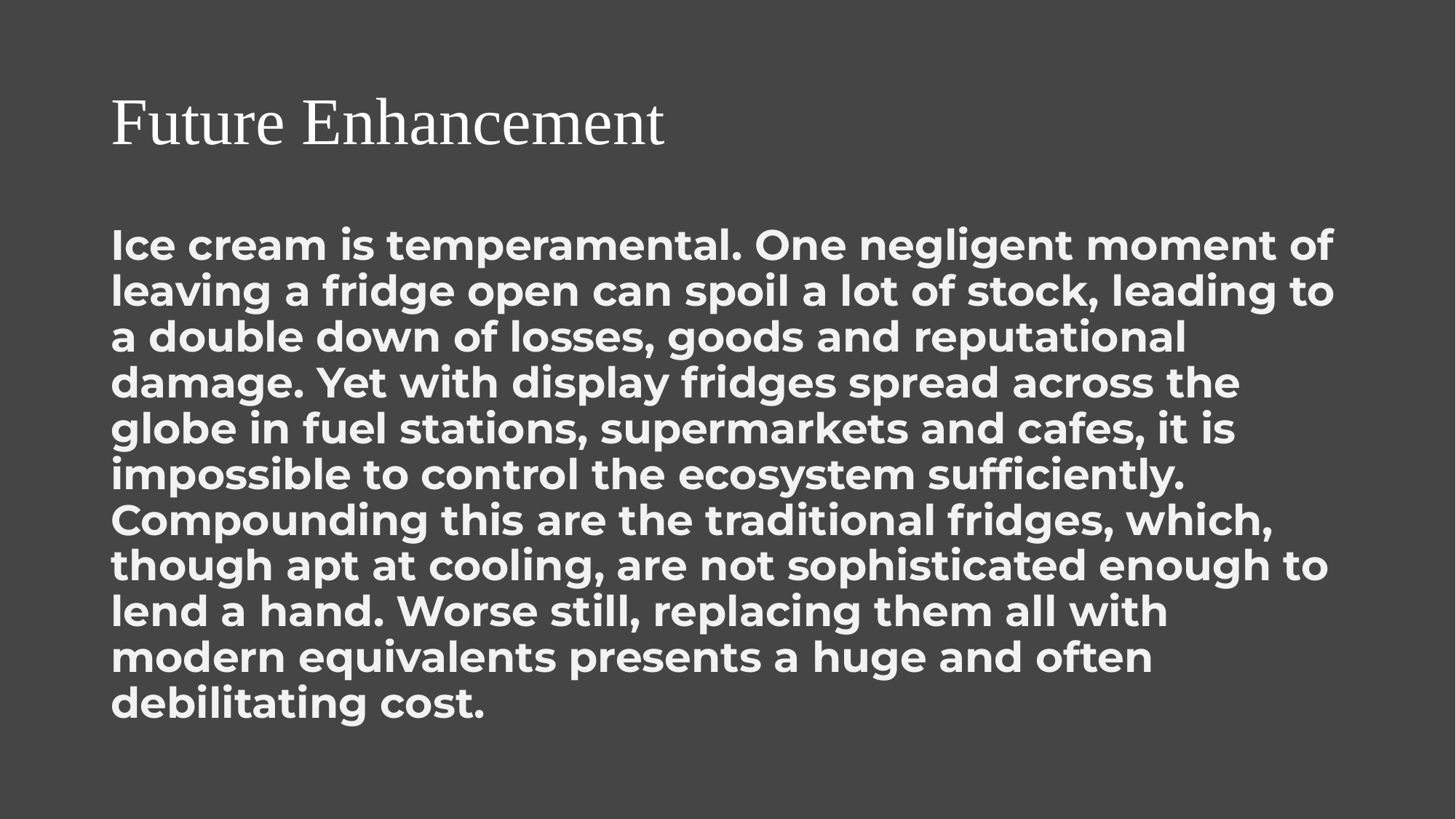

# Future Enhancement
Ice cream is temperamental. One negligent moment of leaving a fridge open can spoil a lot of stock, leading to a double down of losses, goods and reputational damage. Yet with display fridges spread across the globe in fuel stations, supermarkets and cafes, it is impossible to control the ecosystem sufficiently. Compounding this are the traditional fridges, which, though apt at cooling, are not sophisticated enough to lend a hand. Worse still, replacing them all with modern equivalents presents a huge and often debilitating cost.